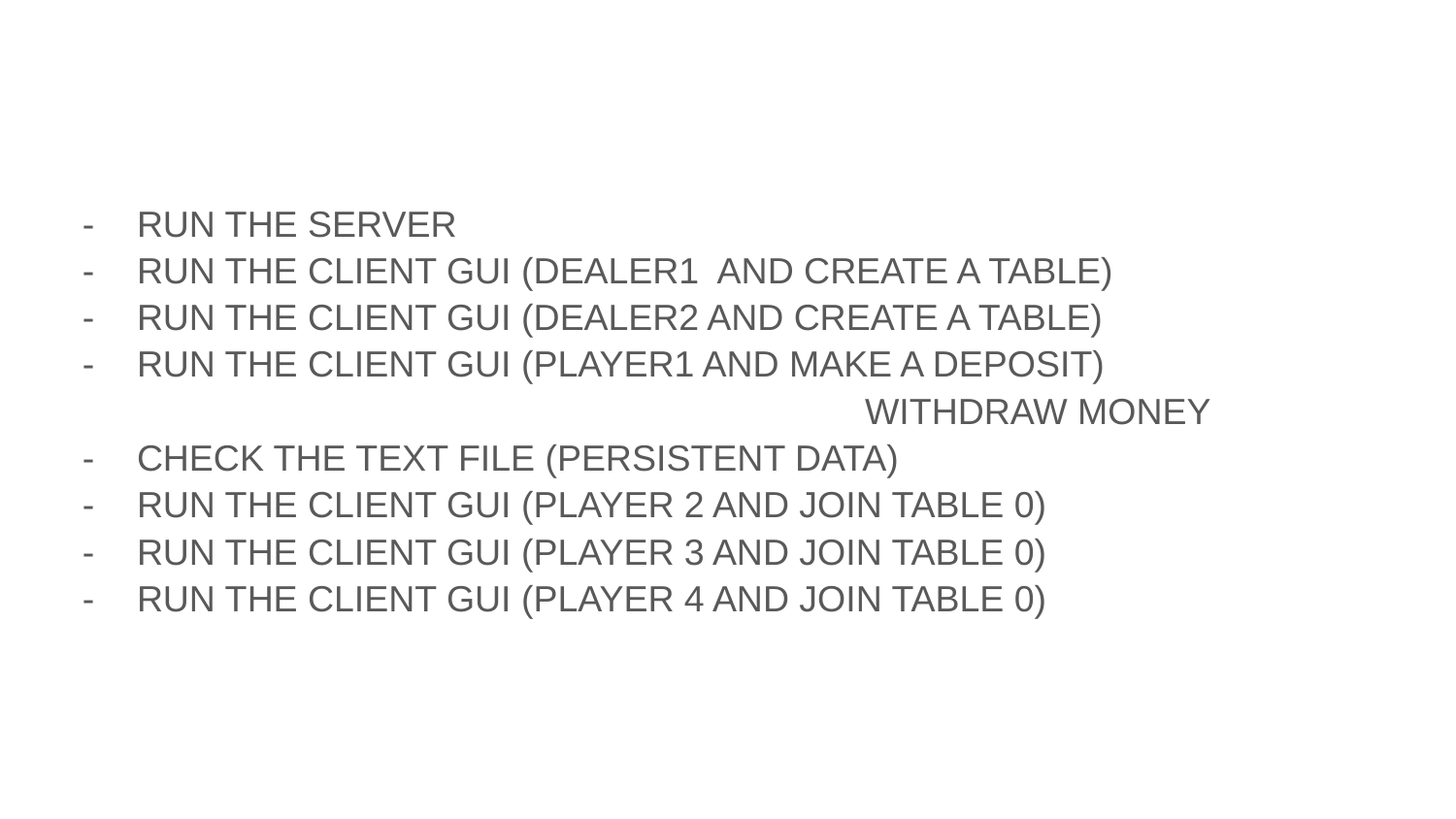

RUN THE SERVER
RUN THE CLIENT GUI (DEALER1  AND CREATE A TABLE)
RUN THE CLIENT GUI (DEALER2 AND CREATE A TABLE)
RUN THE CLIENT GUI (PLAYER1 AND MAKE A DEPOSIT)							WITHDRAW MONEY
CHECK THE TEXT FILE (PERSISTENT DATA)
RUN THE CLIENT GUI (PLAYER 2 AND JOIN TABLE 0)
RUN THE CLIENT GUI (PLAYER 3 AND JOIN TABLE 0)
RUN THE CLIENT GUI (PLAYER 4 AND JOIN TABLE 0)